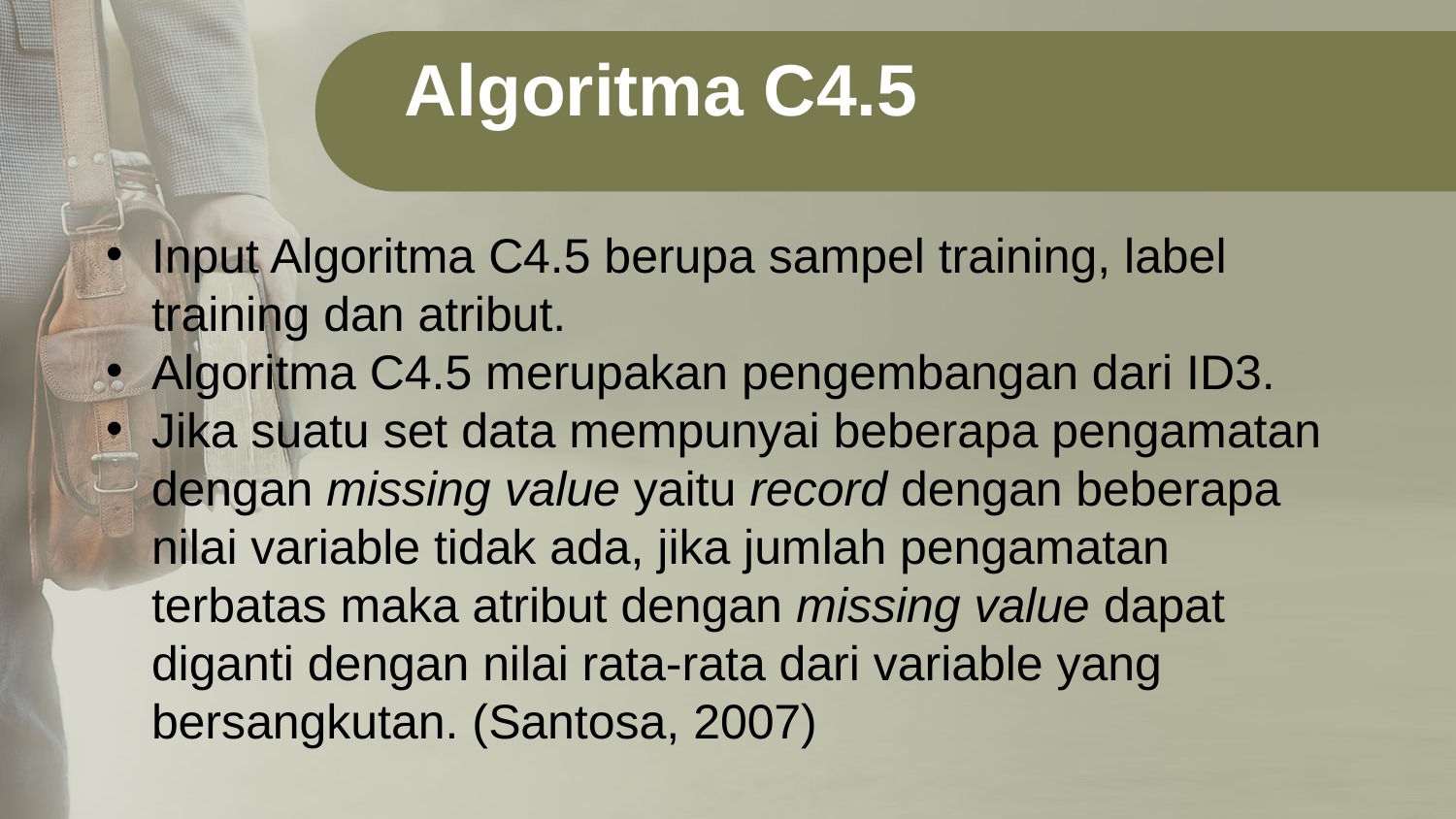

Algoritma C4.5
Input Algoritma C4.5 berupa sampel training, label training dan atribut.
Algoritma C4.5 merupakan pengembangan dari ID3.
Jika suatu set data mempunyai beberapa pengamatan dengan missing value yaitu record dengan beberapa nilai variable tidak ada, jika jumlah pengamatan terbatas maka atribut dengan missing value dapat diganti dengan nilai rata-rata dari variable yang bersangkutan. (Santosa, 2007)